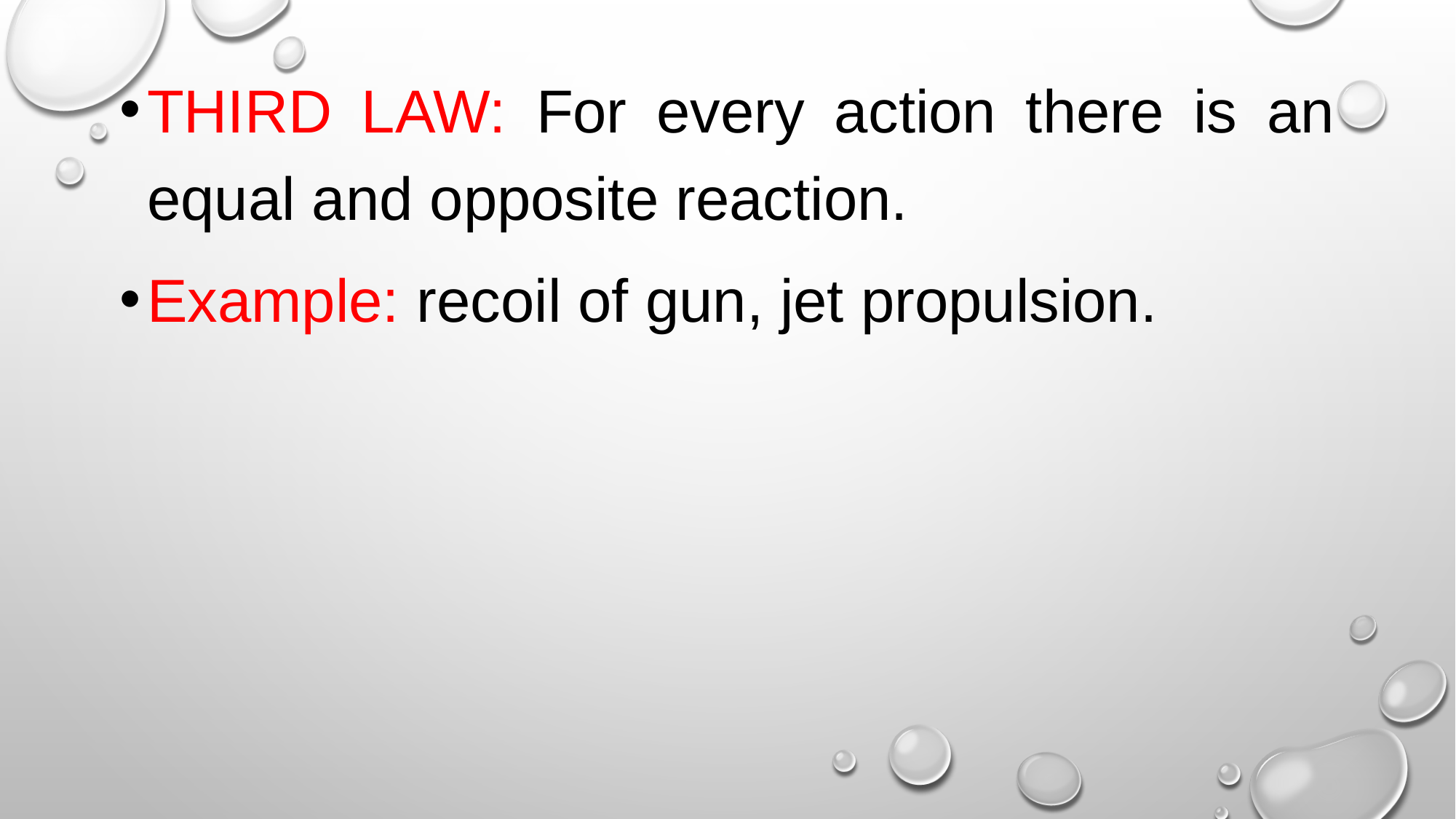

Third law: For every action there is an equal and opposite reaction.
Example: recoil of gun, jet propulsion.